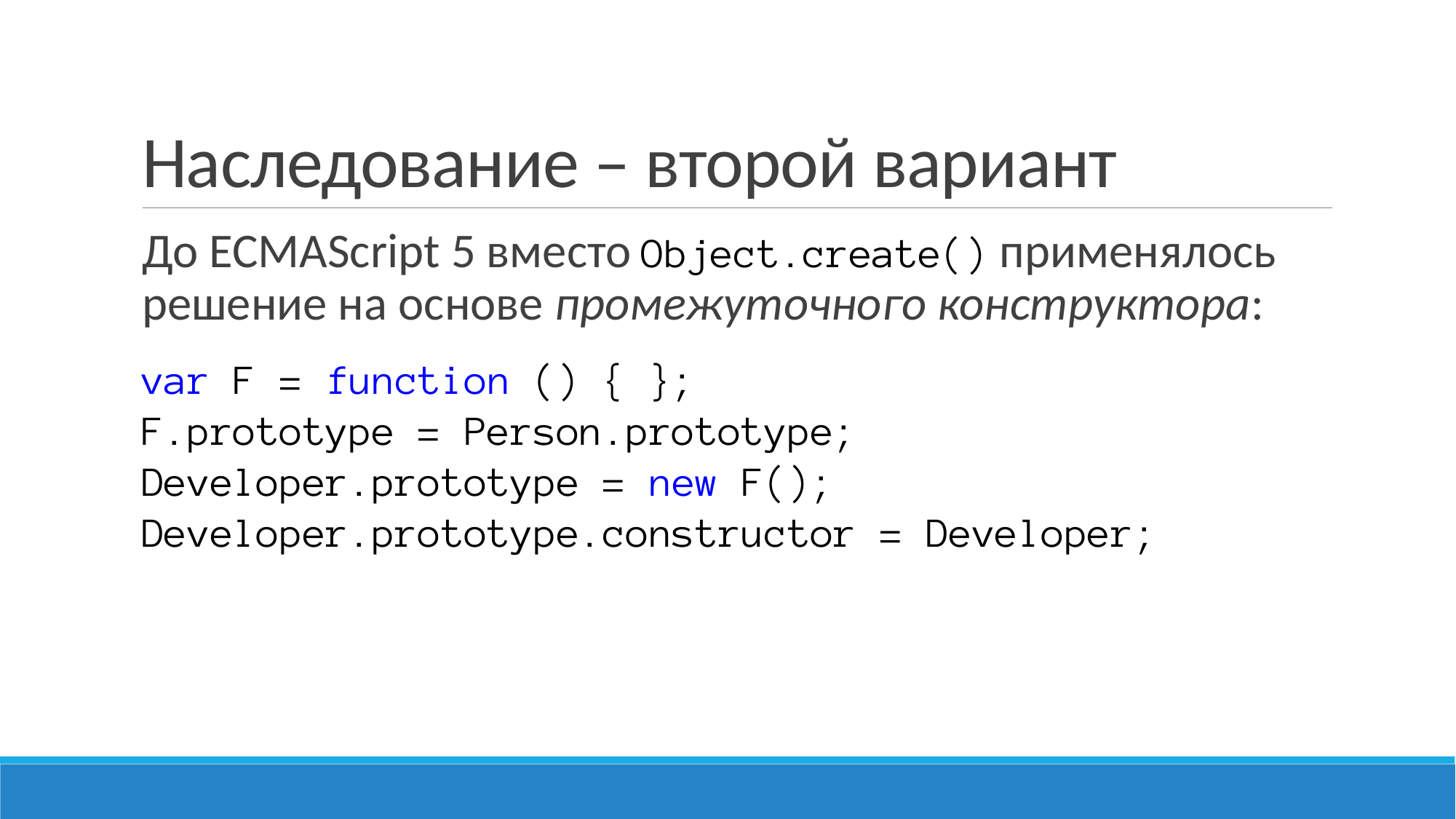

# Наследование – второй вариант
До ECMAScript 5 вместо Object.create() применялось решение на основе промежуточного конструктора:
var F = function () { };
F.prototype = Person.prototype;
Developer.prototype = new F();
Developer.prototype.constructor = Developer;